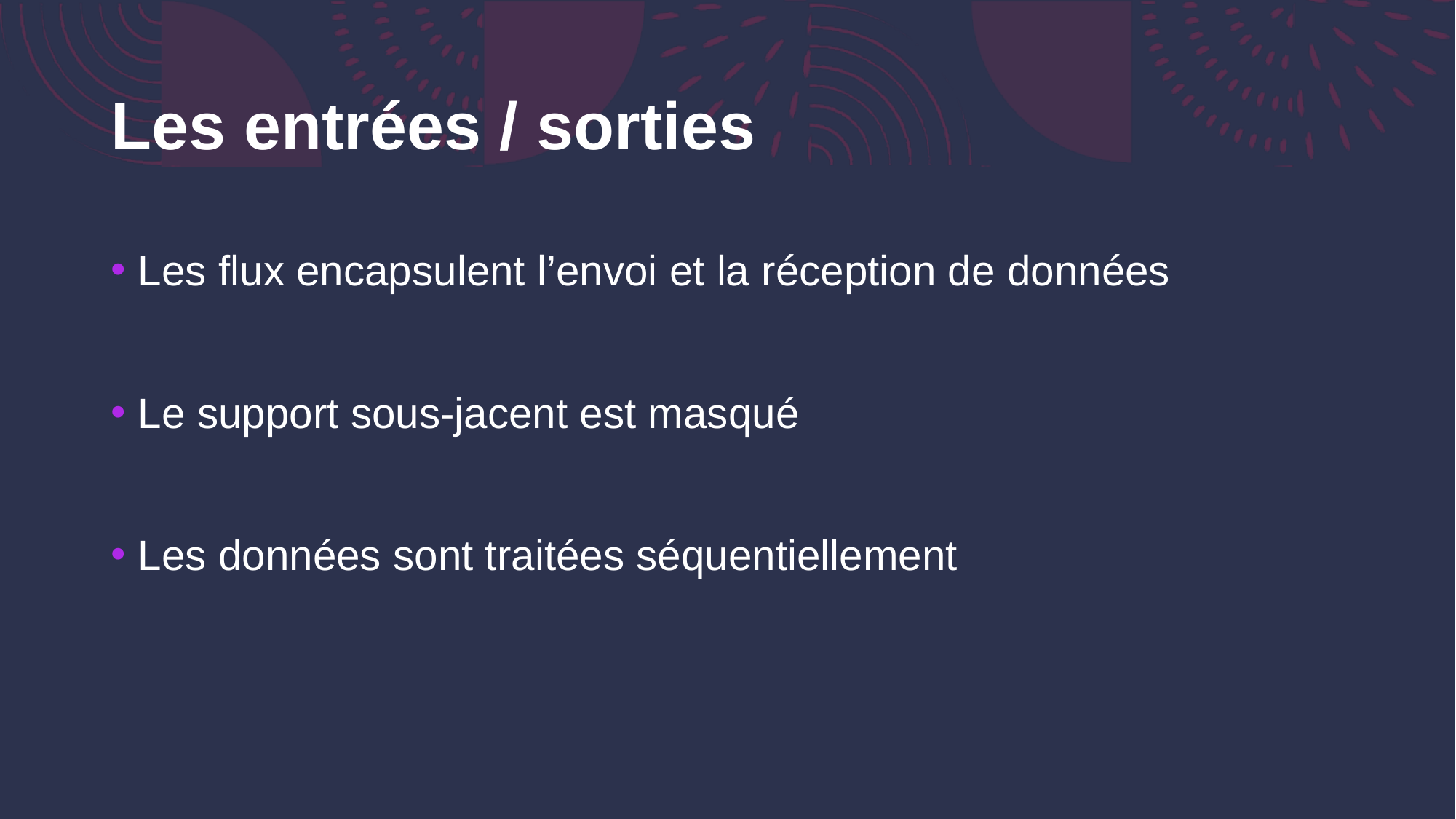

# Les entrées / sorties
Les flux encapsulent l’envoi et la réception de données

Le support sous-jacent est masqué

Les données sont traitées séquentiellement